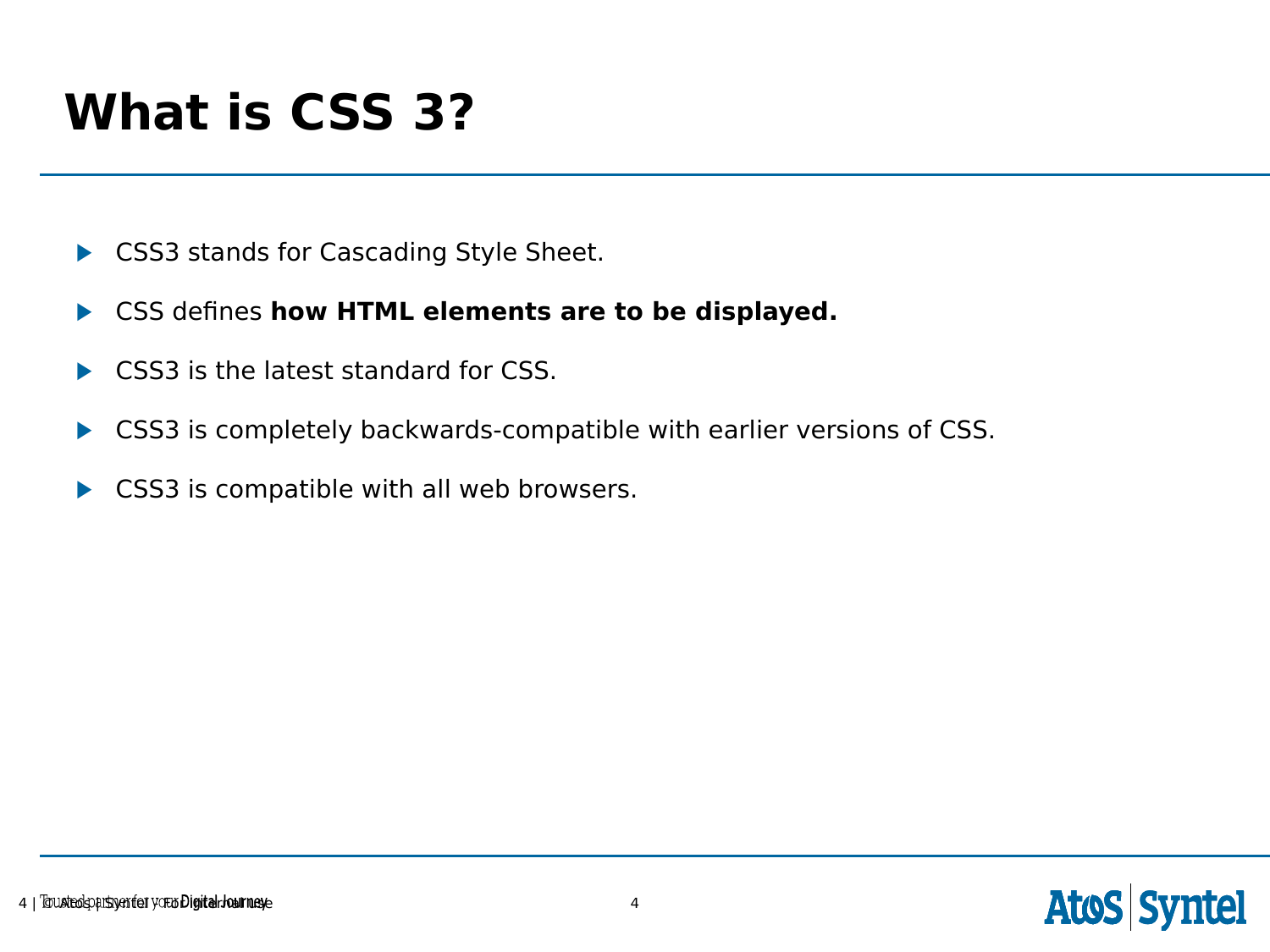

# What is CSS 3?
CSS3 stands for Cascading Style Sheet.
CSS defines how HTML elements are to be displayed.
CSS3 is the latest standard for CSS.
CSS3 is completely backwards-compatible with earlier versions of CSS.
CSS3 is compatible with all web browsers.